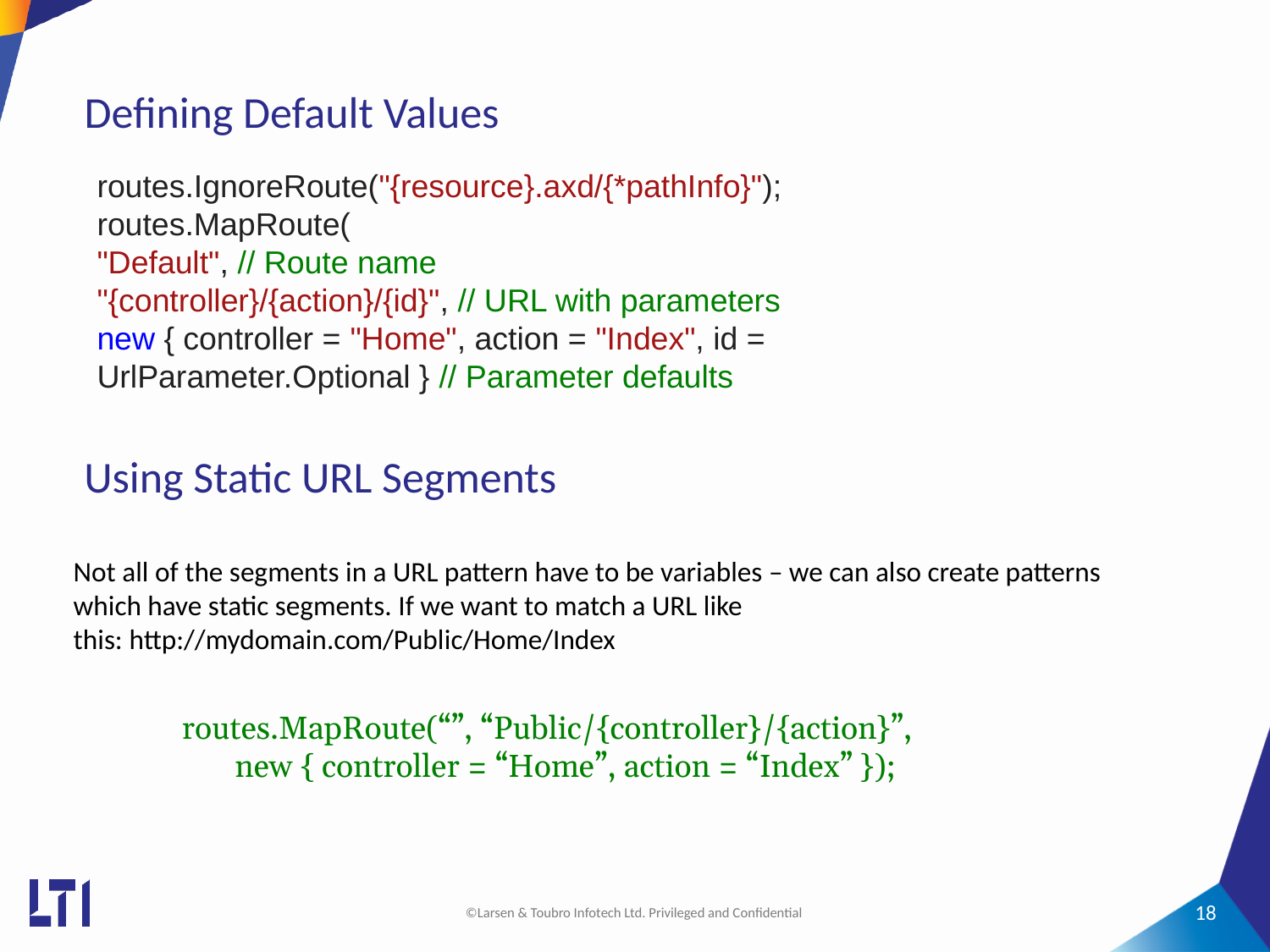

Defining Default Values
routes.IgnoreRoute("{resource}.axd/{*pathInfo}");
routes.MapRoute(
"Default", // Route name
"{controller}/{action}/{id}", // URL with parameters
new { controller = "Home", action = "Index", id = UrlParameter.Optional } // Parameter defaults
Using Static URL Segments
Not all of the segments in a URL pattern have to be variables – we can also create patterns
which have static segments. If we want to match a URL like this: http://mydomain.com/Public/Home/Index
routes.MapRoute(“”, “Public/{controller}/{action}”,
       new { controller = “Home”, action = “Index” });